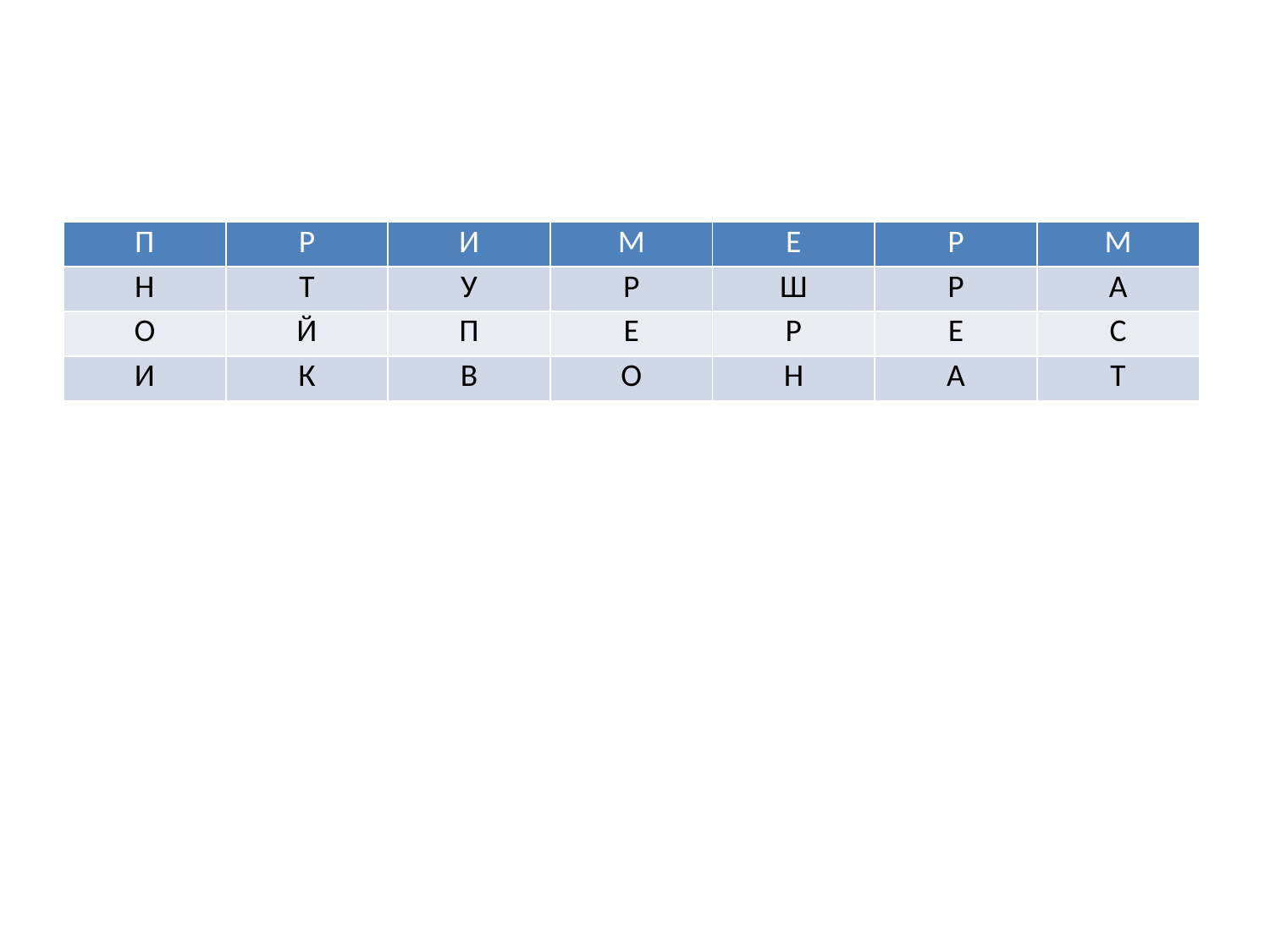

| П | Р | И | М | Е | Р | М |
| --- | --- | --- | --- | --- | --- | --- |
| Н | Т | У | Р | Ш | Р | А |
| О | Й | П | Е | Р | Е | С |
| И | К | В | О | Н | А | Т |